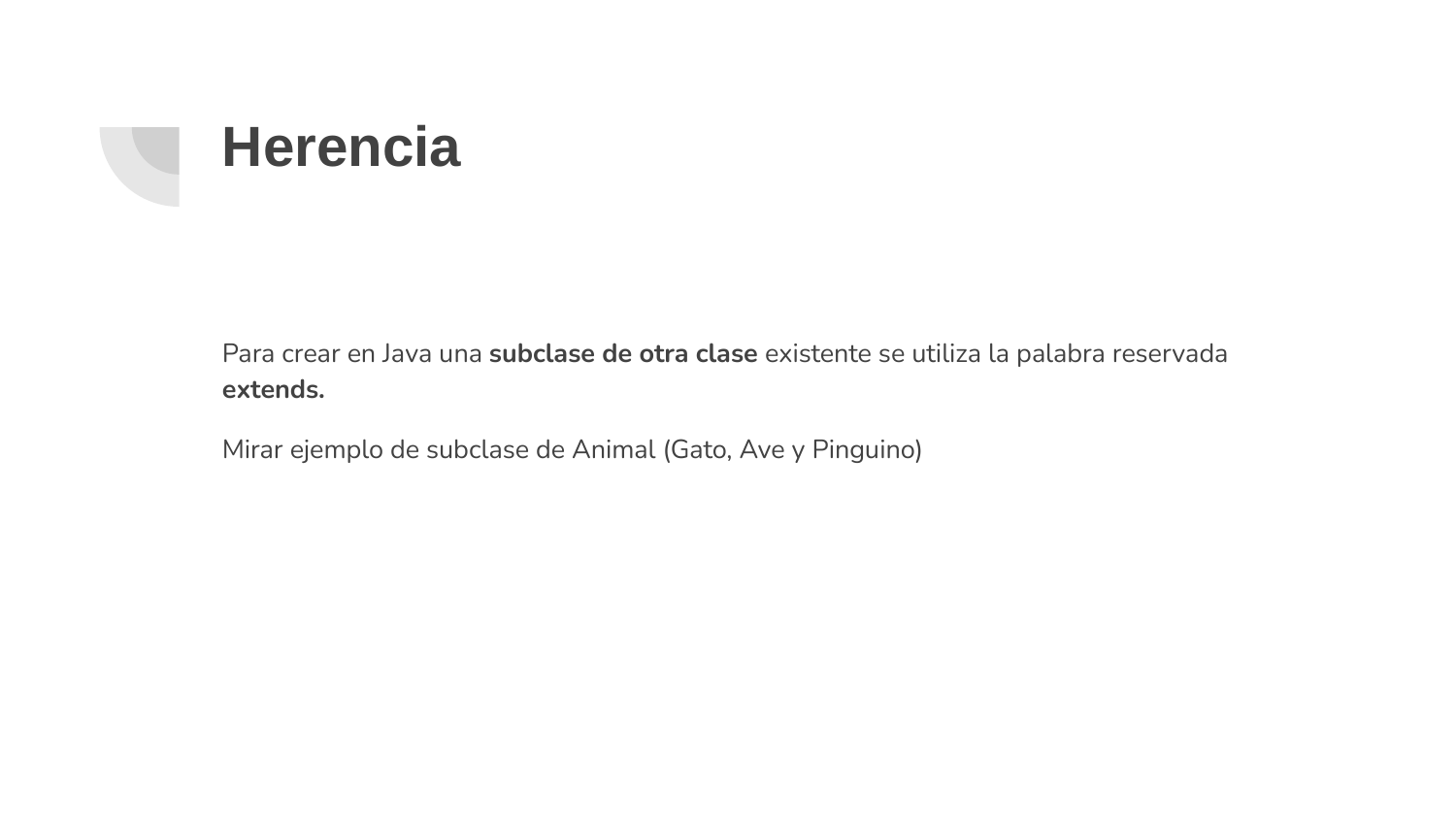

# Herencia
Para crear en Java una subclase de otra clase existente se utiliza la palabra reservada extends.
Mirar ejemplo de subclase de Animal (Gato, Ave y Pinguino)